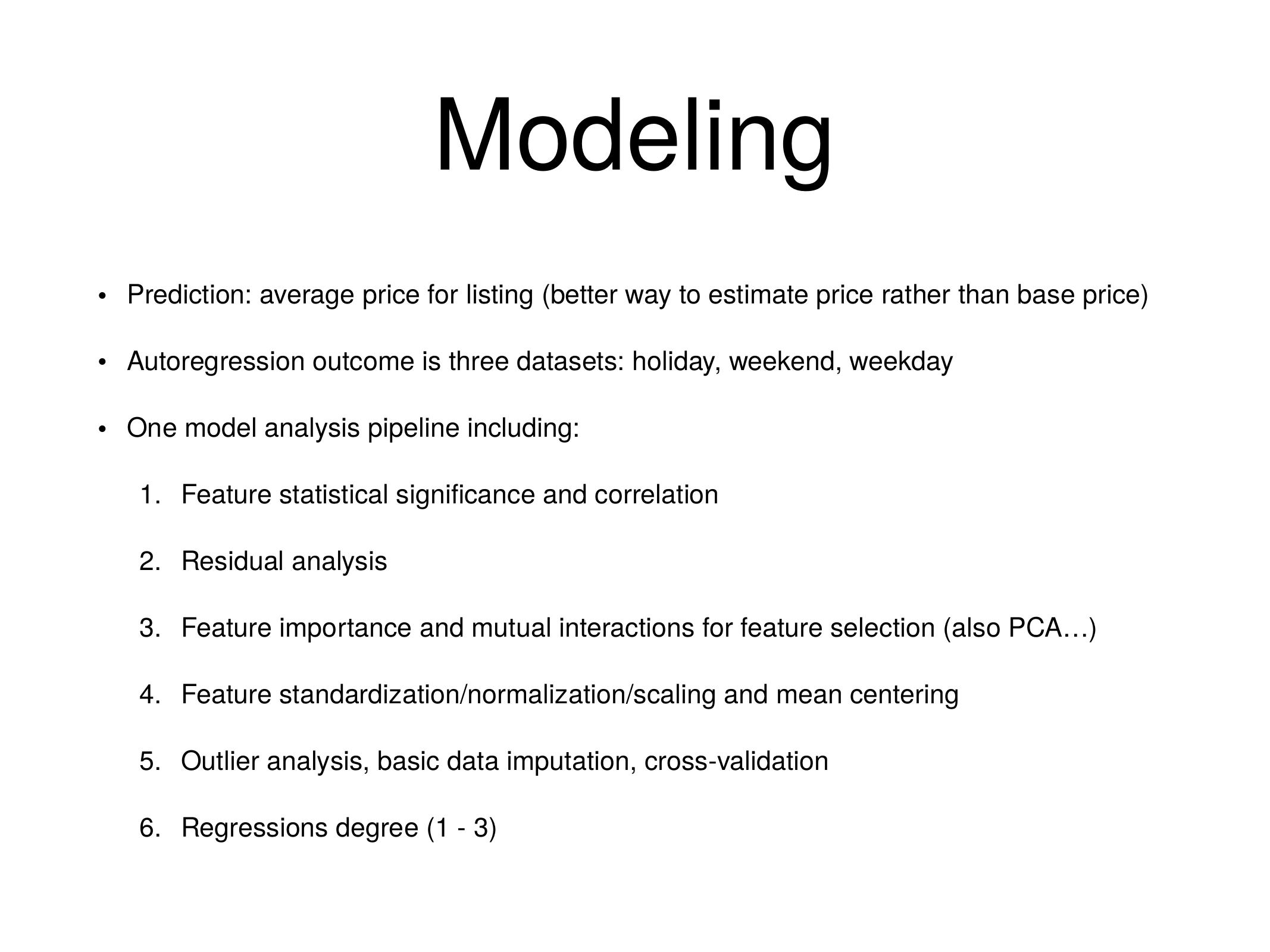

# Modeling
Prediction: average price for listing (better way to estimate price rather than base price)
Autoregression outcome is three datasets: holiday, weekend, weekday
One model analysis pipeline including:
Feature statistical significance and correlation
Residual analysis
Feature importance and mutual interactions for feature selection (also PCA…)
Feature standardization/normalization/scaling and mean centering
Outlier analysis, basic data imputation, cross-validation
Regressions degree (1 - 3)